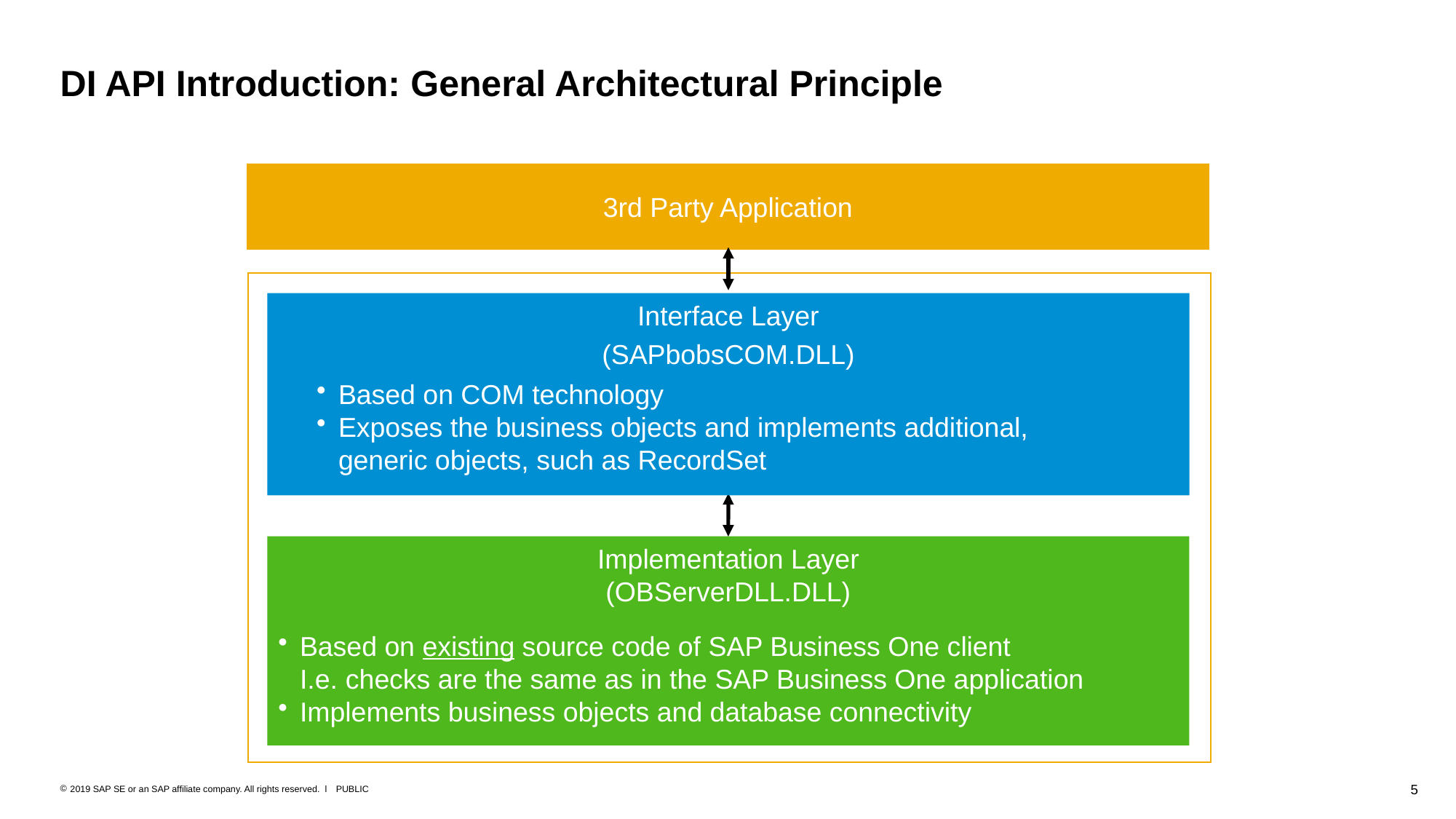

# DI API Introduction: General Architectural Principle
3rd Party Application

Interface Layer
(SAPbobsCOM.DLL)
Based on COM technology
Exposes the business objects and implements additional,
generic objects, such as RecordSet
Implementation Layer
(OBServerDLL.DLL)
Based on existing source code of SAP Business One client
	I.e. checks are the same as in the SAP Business One application
Implements business objects and database connectivity